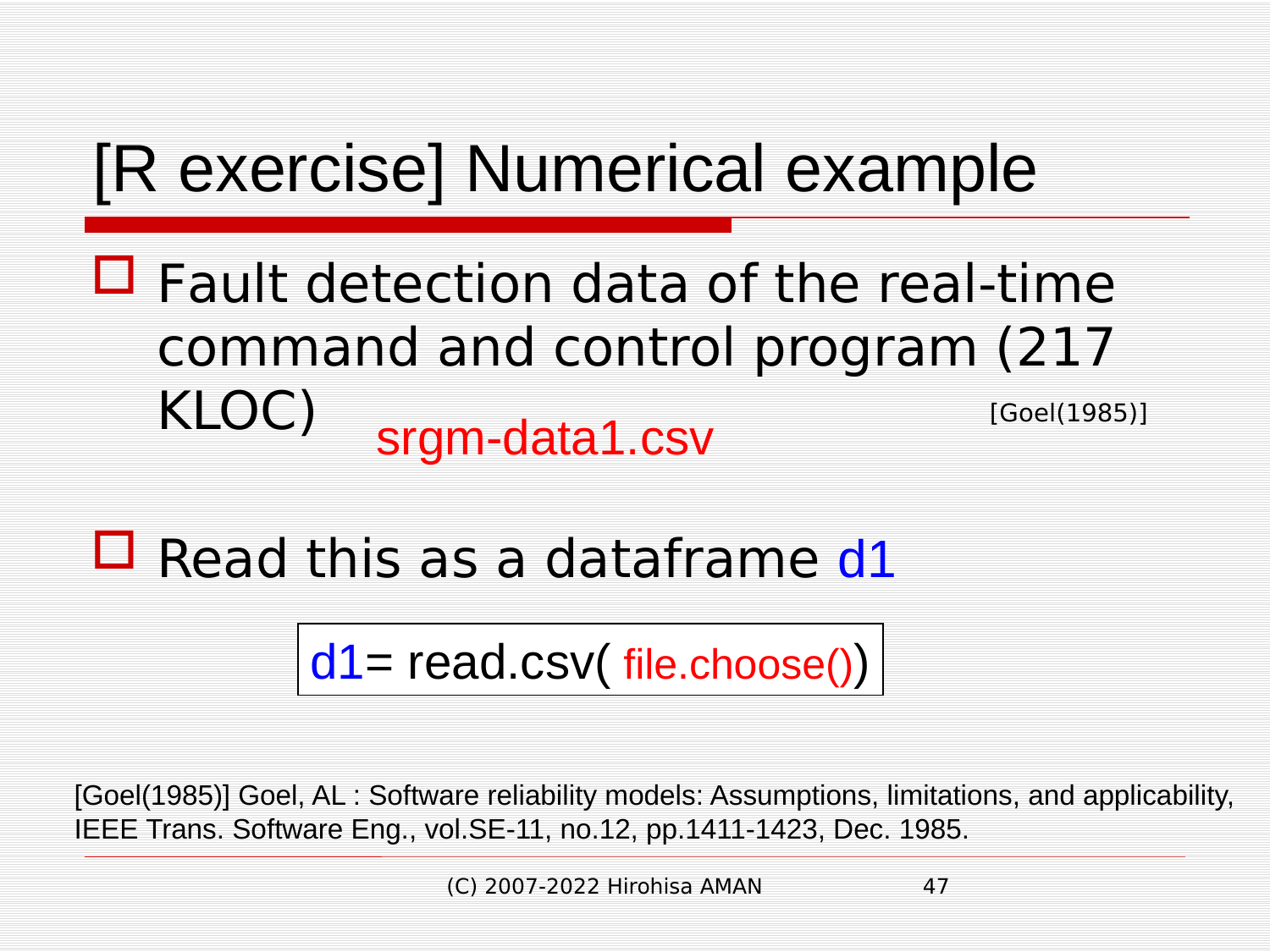

# [R exercise] Numerical example
Fault detection data of the real-time command and control program (217 KLOC)

Read this as a dataframe d1

[Goel(1985)]
srgm-data1.csv
d1= read.csv( file.choose())
[Goel(1985)] Goel, AL : Software reliability models: Assumptions, limitations, and applicability,
IEEE Trans. Software Eng., vol.SE-11, no.12, pp.1411-1423, Dec. 1985.
(C) 2007-2022 Hirohisa AMAN
47